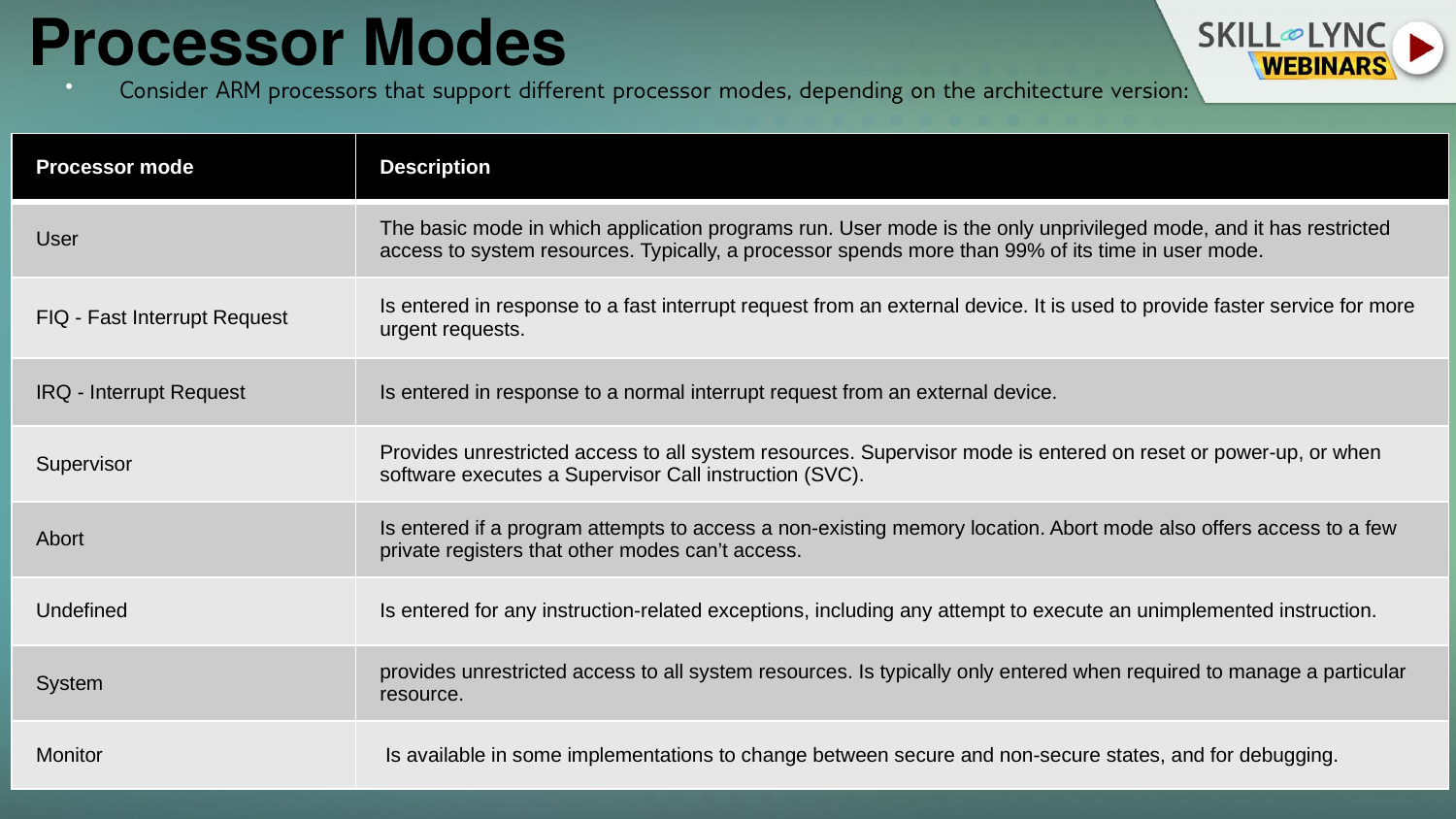

# Processor Modes
Consider ARM processors that support different processor modes, depending on the architecture version:

| Processor mode | Description |
| --- | --- |
| User | The basic mode in which application programs run. User mode is the only unprivileged mode, and it has restricted access to system resources. Typically, a processor spends more than 99% of its time in user mode. |
| FIQ - Fast Interrupt Request | Is entered in response to a fast interrupt request from an external device. It is used to provide faster service for more urgent requests. |
| IRQ - Interrupt Request | Is entered in response to a normal interrupt request from an external device. |
| Supervisor | Provides unrestricted access to all system resources. Supervisor mode is entered on reset or power-up, or when software executes a Supervisor Call instruction (SVC). |
| Abort | Is entered if a program attempts to access a non-existing memory location. Abort mode also offers access to a few private registers that other modes can’t access. |
| Undefined | Is entered for any instruction-related exceptions, including any attempt to execute an unimplemented instruction. |
| System | provides unrestricted access to all system resources. Is typically only entered when required to manage a particular resource. |
| Monitor | Is available in some implementations to change between secure and non-secure states, and for debugging. |